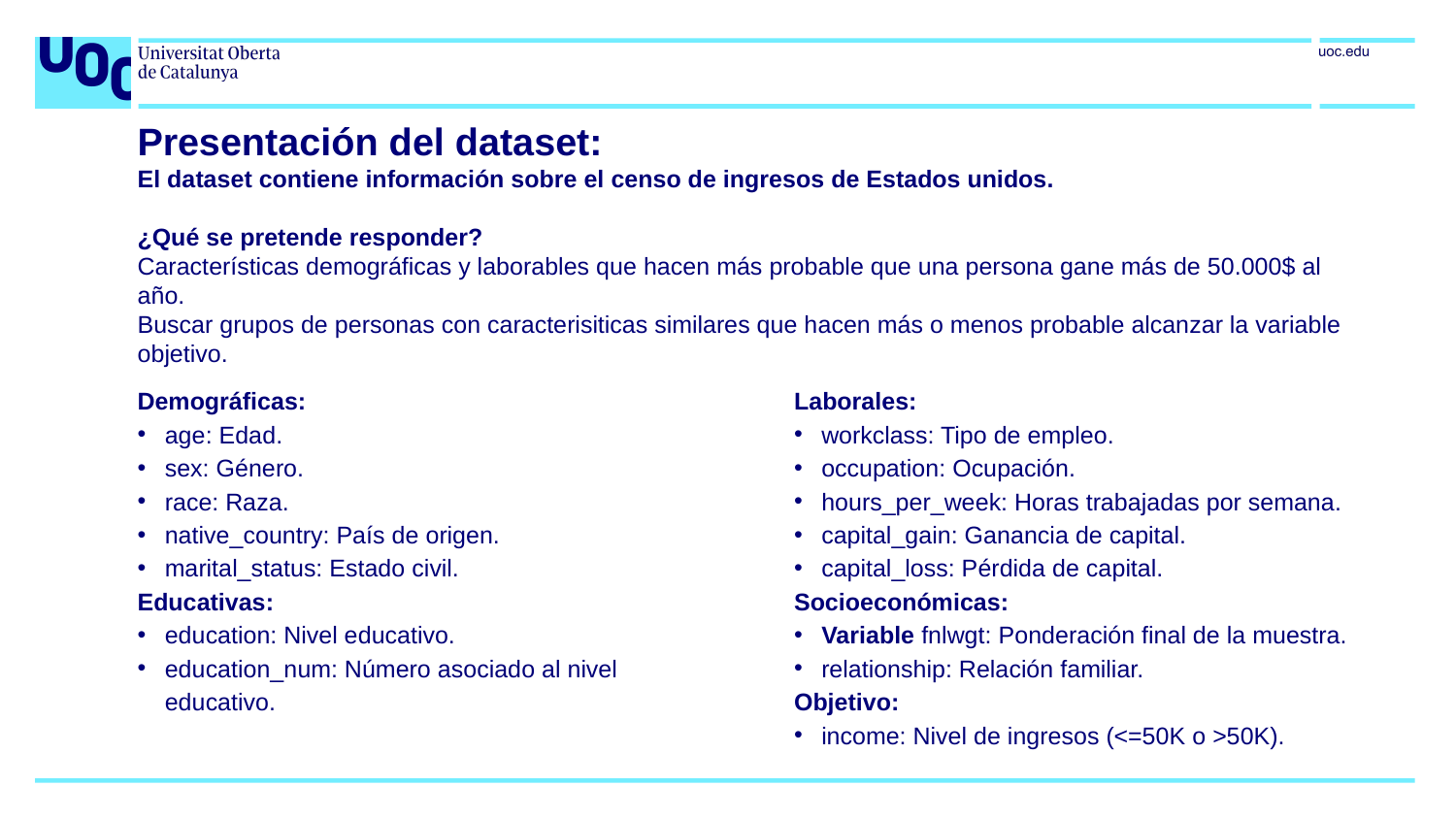

# Presentación del dataset: El dataset contiene información sobre el censo de ingresos de Estados unidos. ¿Qué se pretende responder? Características demográficas y laborables que hacen más probable que una persona gane más de 50.000$ al año. Buscar grupos de personas con caracterisiticas similares que hacen más o menos probable alcanzar la variable objetivo.
Demográficas:
age: Edad.
sex: Género.
race: Raza.
native_country: País de origen.
marital_status: Estado civil.
Educativas:
education: Nivel educativo.
education_num: Número asociado al nivel educativo.

Laborales:
workclass: Tipo de empleo.
occupation: Ocupación.
hours_per_week: Horas trabajadas por semana.
capital_gain: Ganancia de capital.
capital_loss: Pérdida de capital.
Socioeconómicas:
Variable fnlwgt: Ponderación final de la muestra.
relationship: Relación familiar.
Objetivo:
income: Nivel de ingresos (<=50K o >50K).